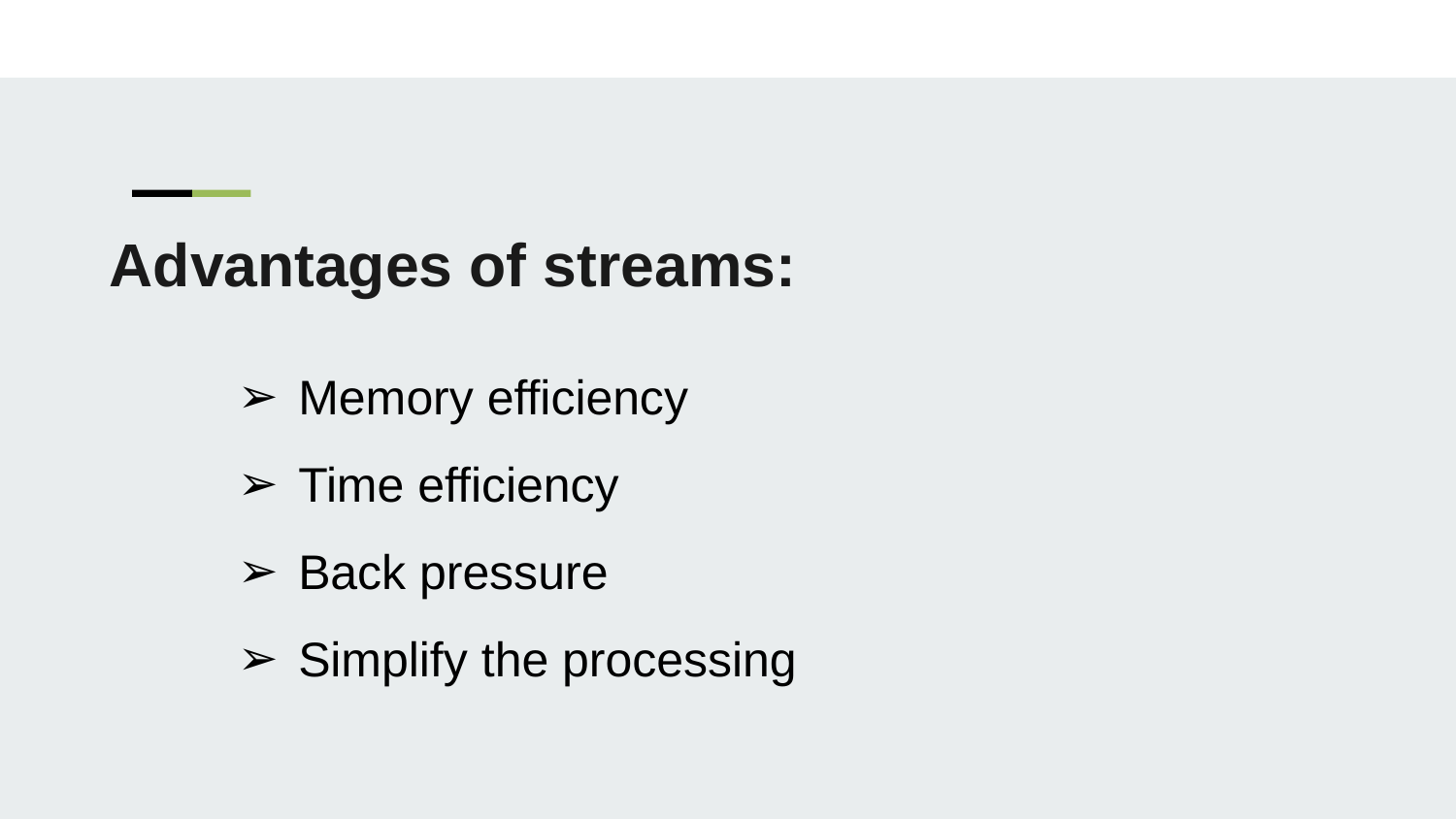

Advantages of streams:
Memory efficiency
Time efficiency
Back pressure
Simplify the processing